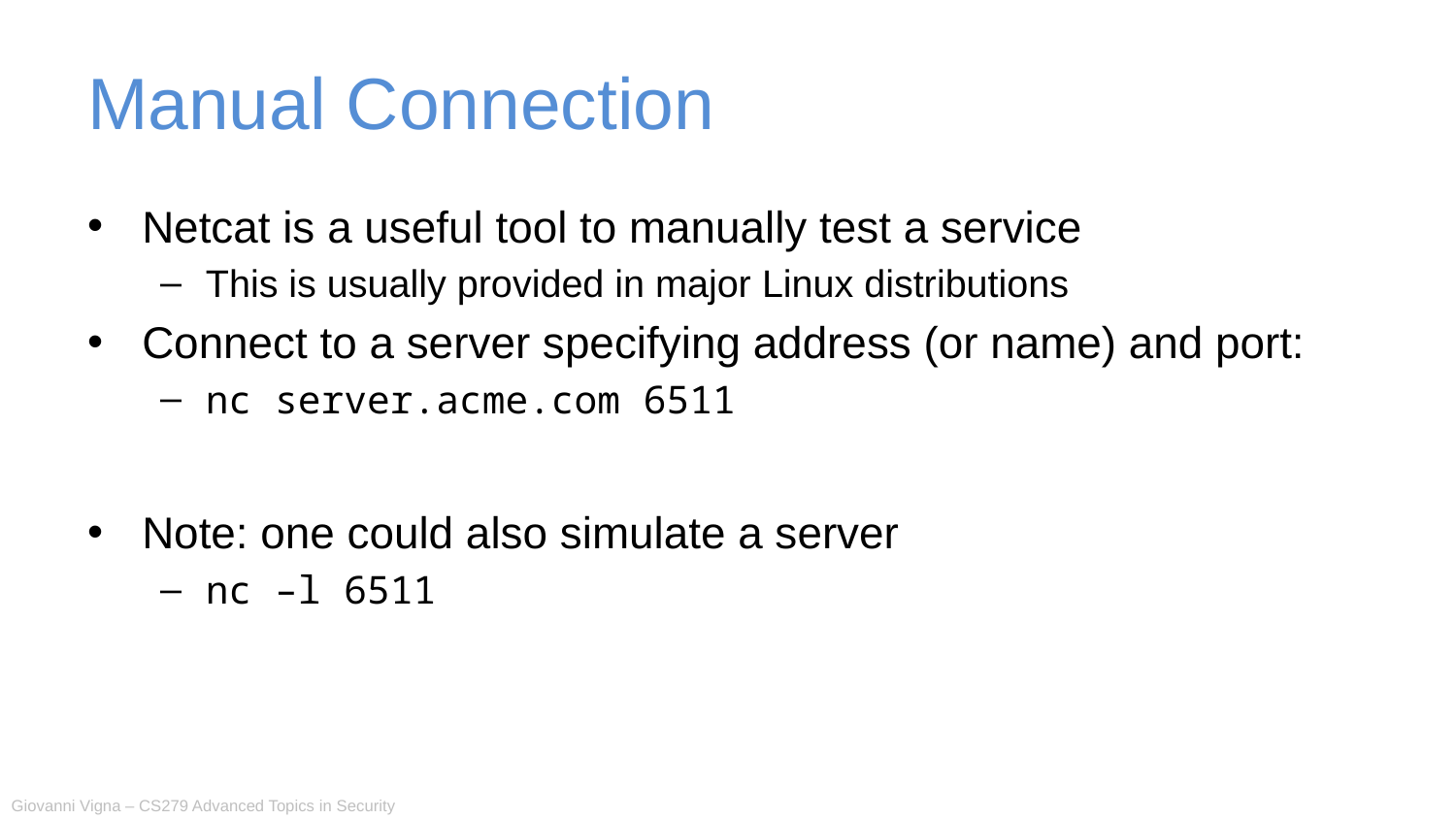

# Manual Connection
Netcat is a useful tool to manually test a service
This is usually provided in major Linux distributions
Connect to a server specifying address (or name) and port:
nc server.acme.com 6511

Note: one could also simulate a server
nc –l 6511